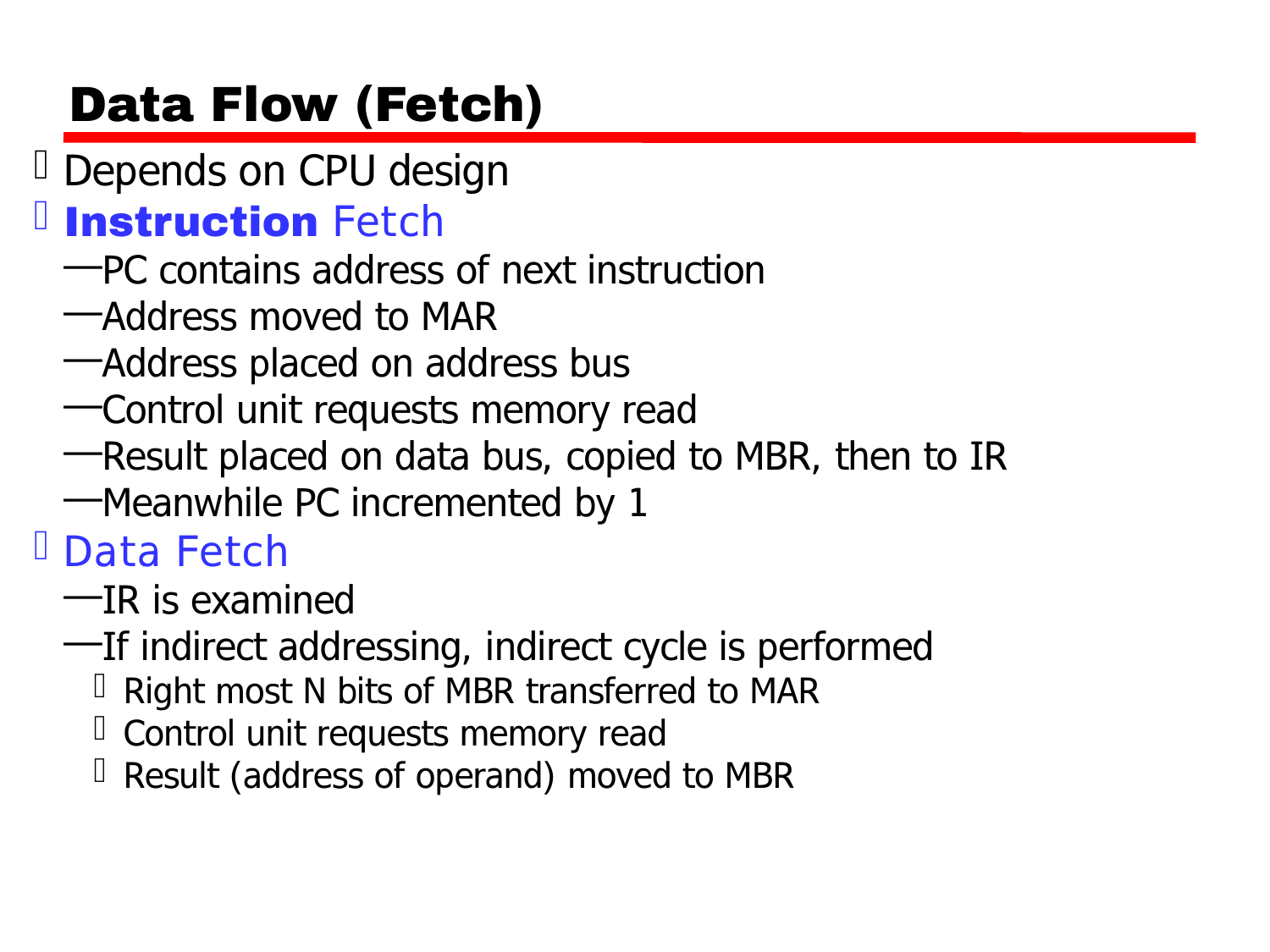

Data Flow (Fetch)
Depends on CPU design
Instruction Fetch
PC contains address of next instruction
Address moved to MAR
Address placed on address bus
Control unit requests memory read
Result placed on data bus, copied to MBR, then to IR
Meanwhile PC incremented by 1
Data Fetch
IR is examined
If indirect addressing, indirect cycle is performed
Right most N bits of MBR transferred to MAR
Control unit requests memory read
Result (address of operand) moved to MBR